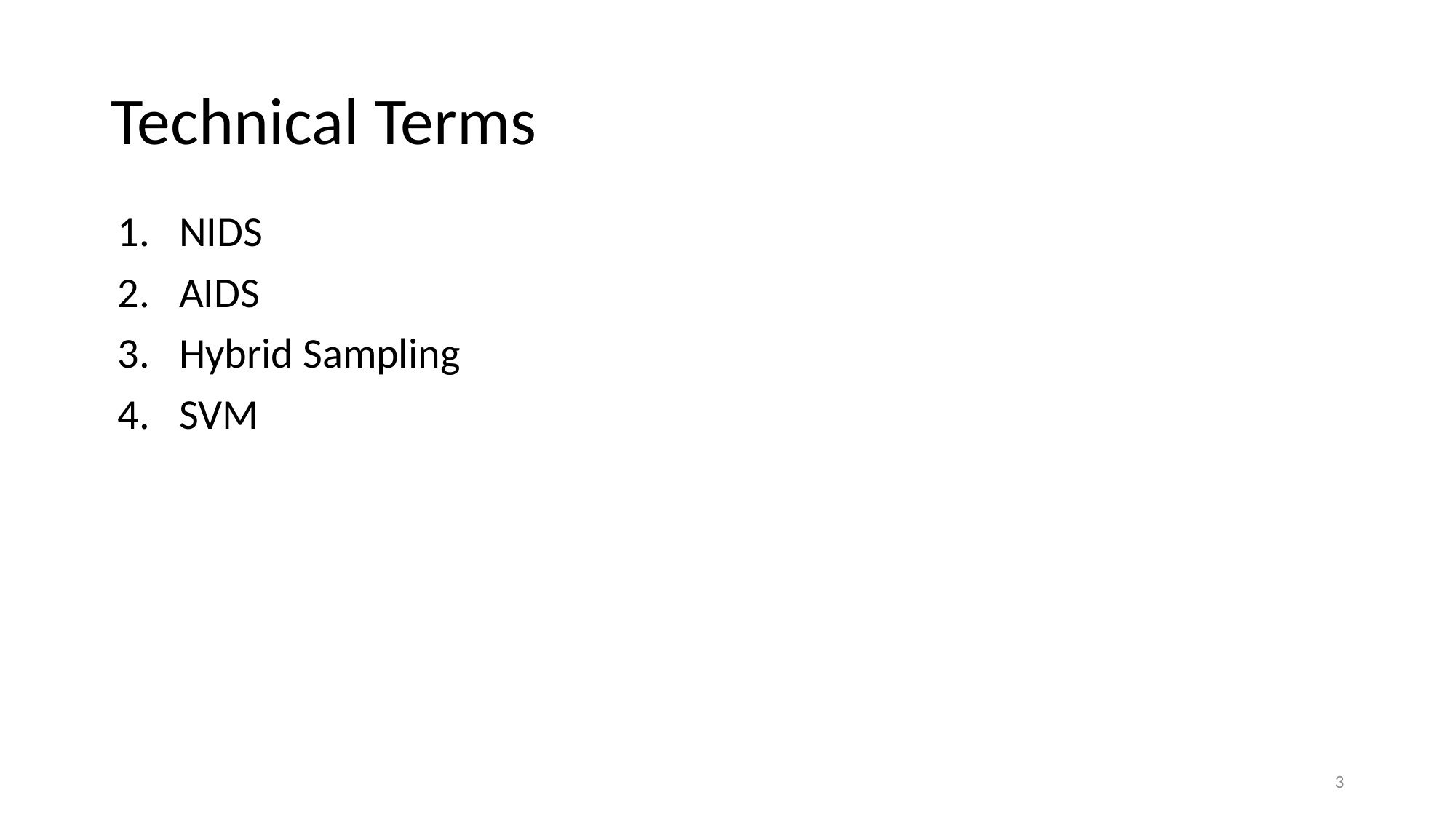

# Technical Terms
NIDS
AIDS
Hybrid Sampling
SVM

3